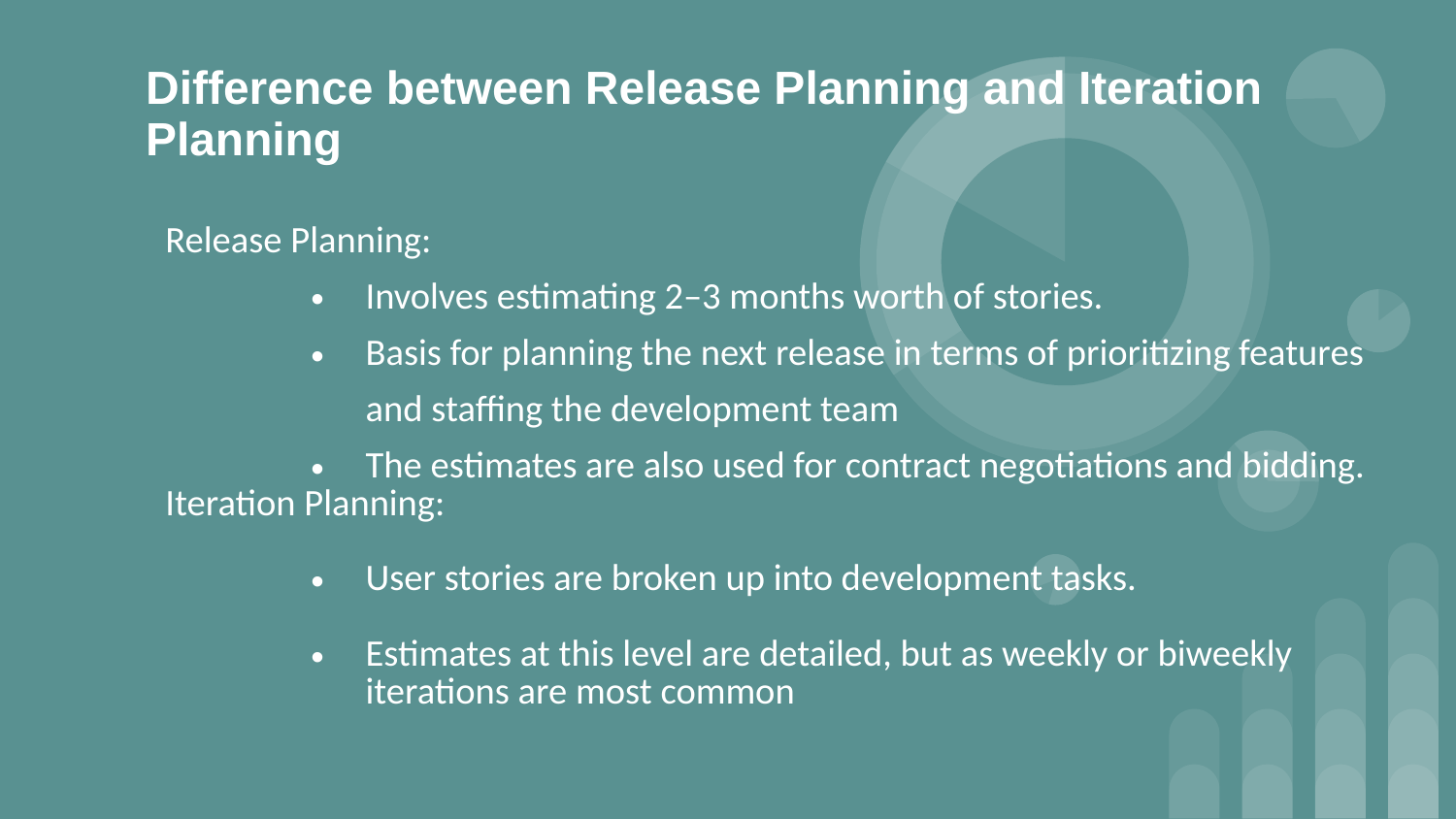

# Difference between Release Planning and Iteration Planning
Release Planning:
Involves estimating 2–3 months worth of stories.
Basis for planning the next release in terms of prioritizing features and staffing the development team
The estimates are also used for contract negotiations and bidding.
Iteration Planning:

User stories are broken up into development tasks.

Estimates at this level are detailed, but as weekly or biweekly iterations are most common